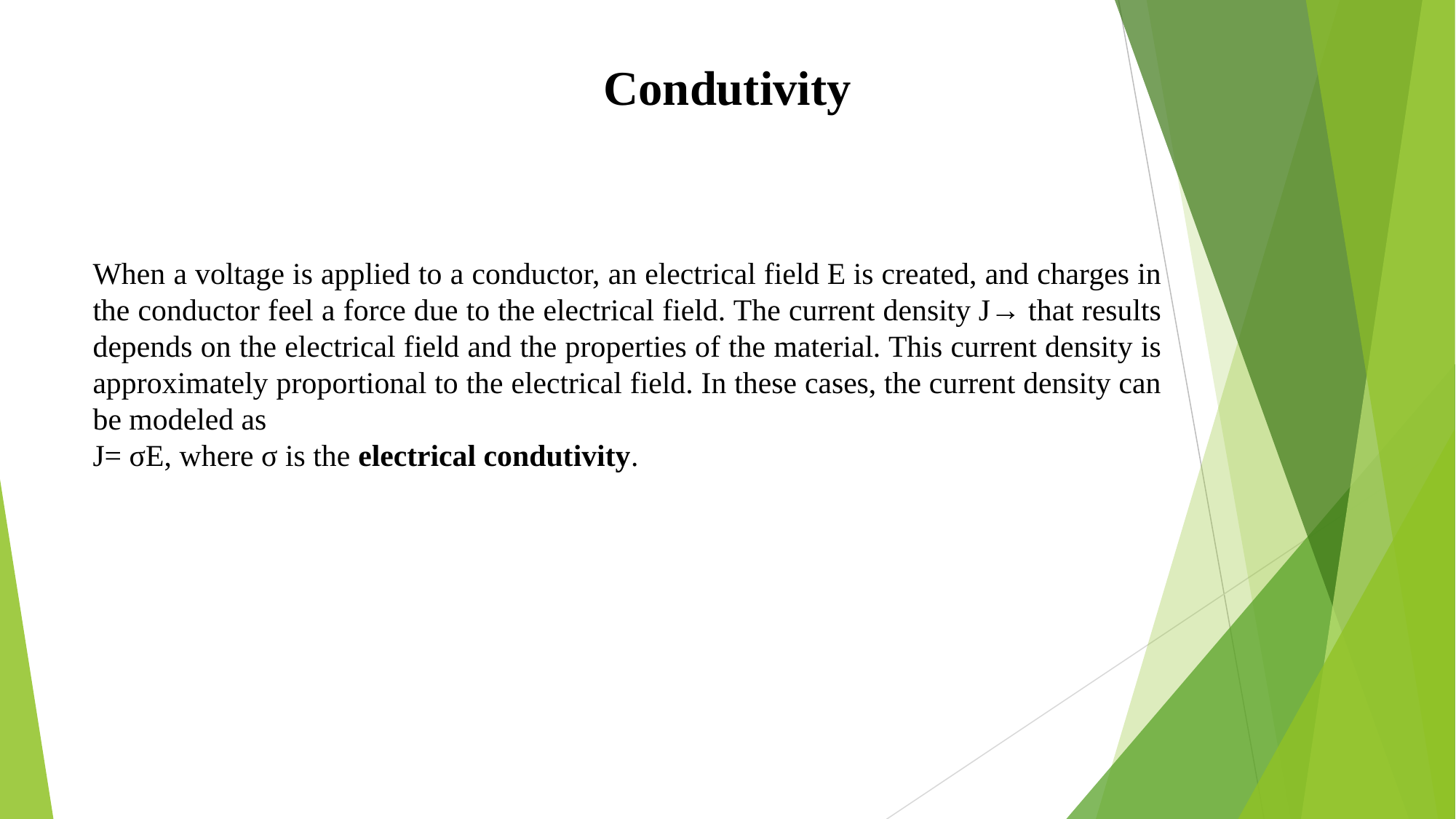

# Condutivity
When a voltage is applied to a conductor, an electrical field E is created, and charges in the conductor feel a force due to the electrical field. The current density J→ that results depends on the electrical field and the properties of the material. This current density is approximately proportional to the electrical field. In these cases, the current density can be modeled as
J= σE, where σ is the electrical condutivity.
10